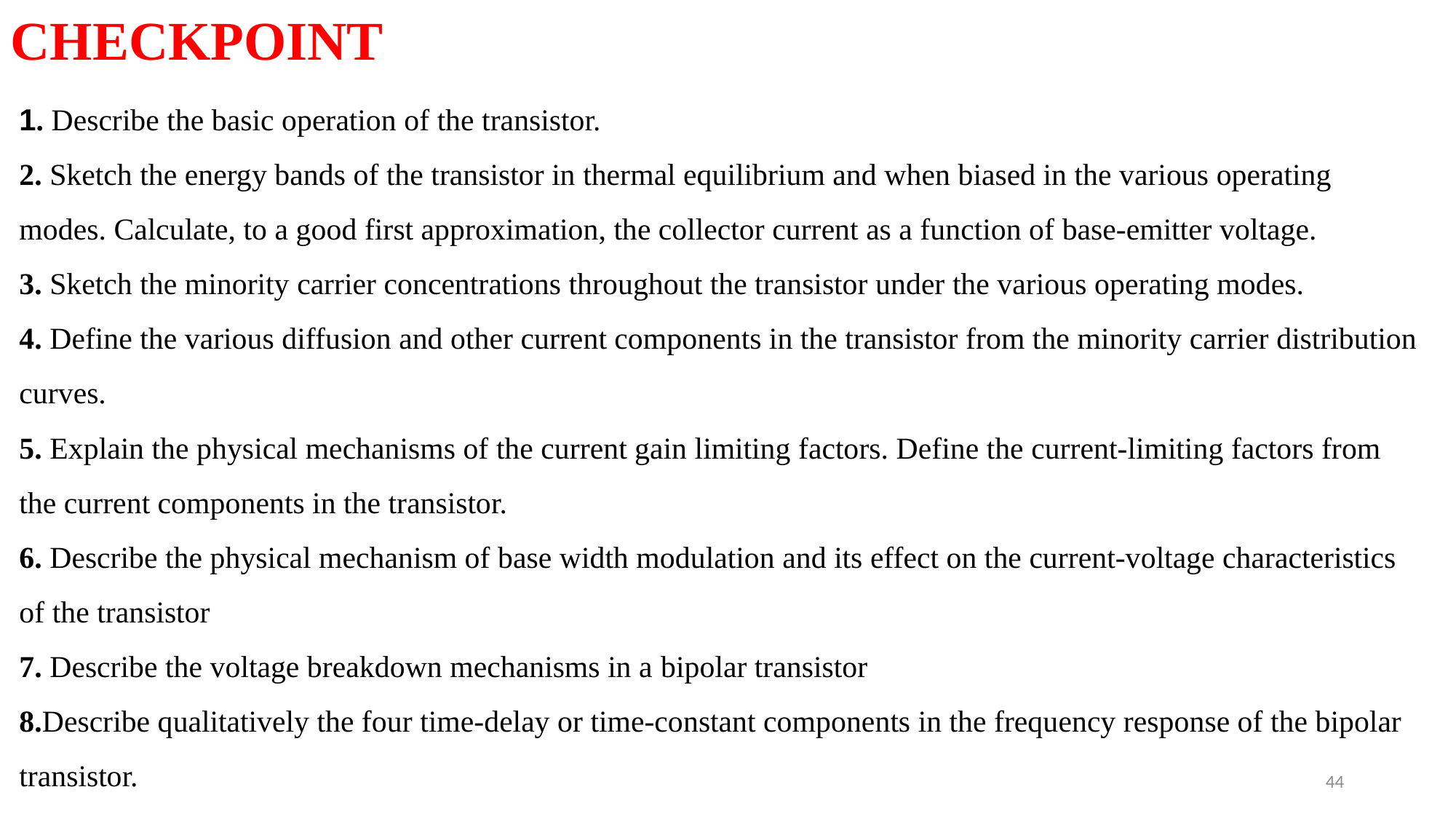

CHECKPOINT
1. Describe the basic operation of the transistor.
2. Sketch the energy bands of the transistor in thermal equilibrium and when biased in the various operating modes. Calculate, to a good first approximation, the collector current as a function of base-emitter voltage.
3. Sketch the minority carrier concentrations throughout the transistor under the various operating modes.
4. Define the various diffusion and other current components in the transistor from the minority carrier distribution curves.
5. Explain the physical mechanisms of the current gain limiting factors. Define the current-limiting factors from the current components in the transistor.
6. Describe the physical mechanism of base width modulation and its effect on the current-voltage characteristics of the transistor
7. Describe the voltage breakdown mechanisms in a bipolar transistor
8.Describe qualitatively the four time-delay or time-constant components in the frequency response of the bipolar transistor.
44